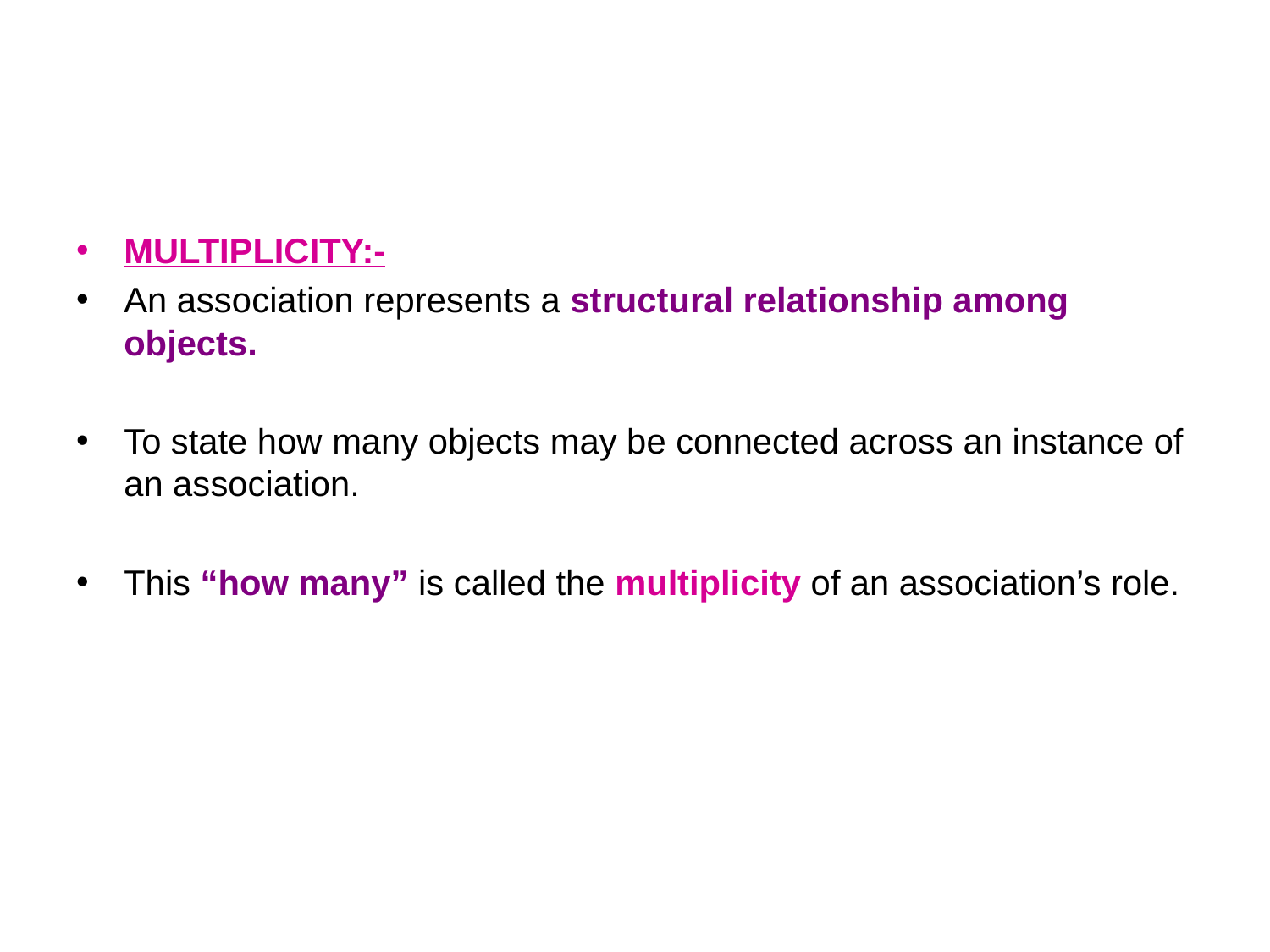

#
MULTIPLICITY:-
An association represents a structural relationship among objects.

To state how many objects may be connected across an instance of an association.

This “how many” is called the multiplicity of an association’s role.